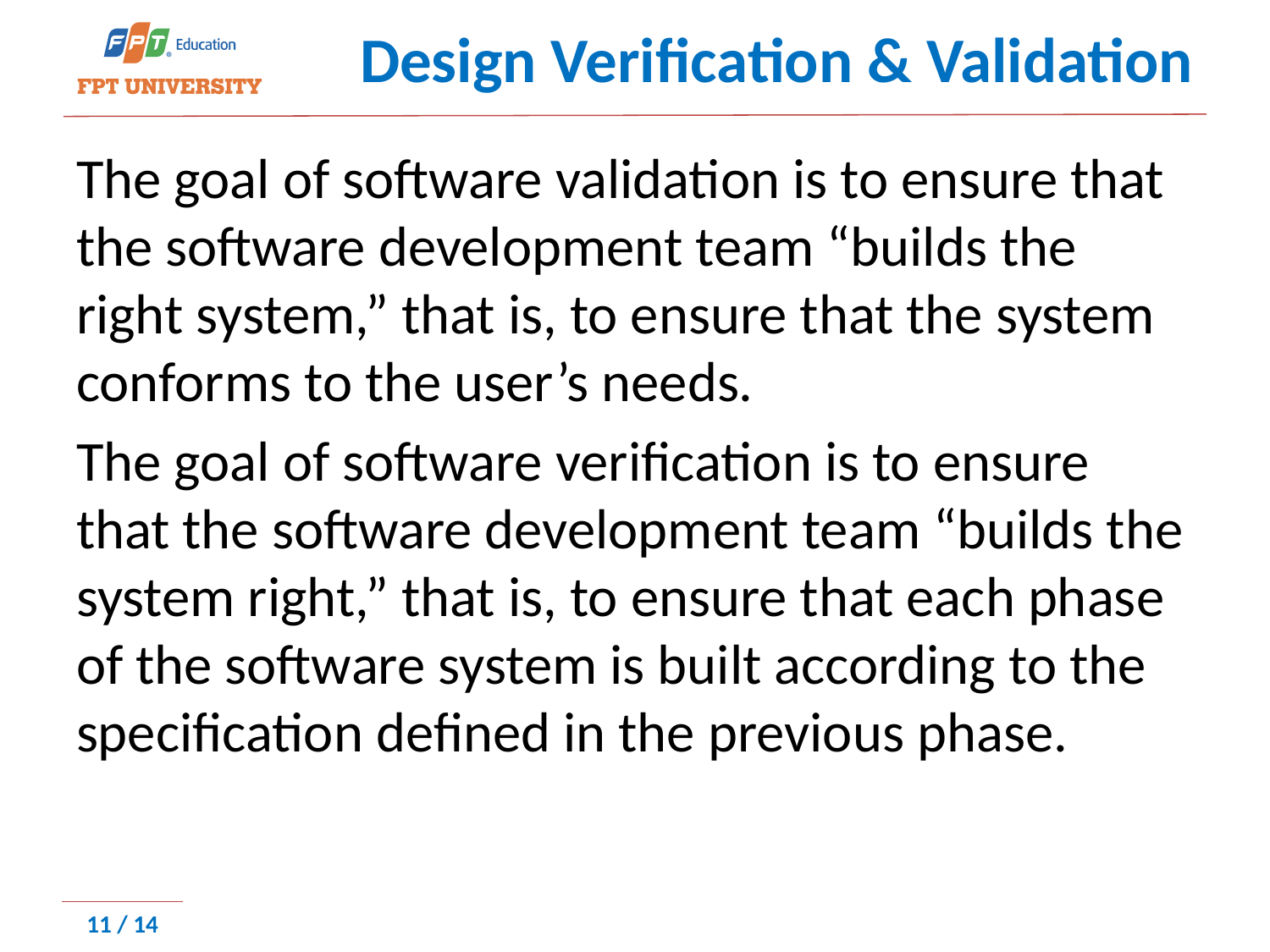

# Design Verification & Validation
﻿The goal of software validation is to ensure that the software development team “builds the right system,” that is, to ensure that the system conforms to the user’s needs.
The goal of software verification is to ensure that the software development team “builds the system right,” that is, to ensure that each phase of the software system is built according to the specification defined in the previous phase.